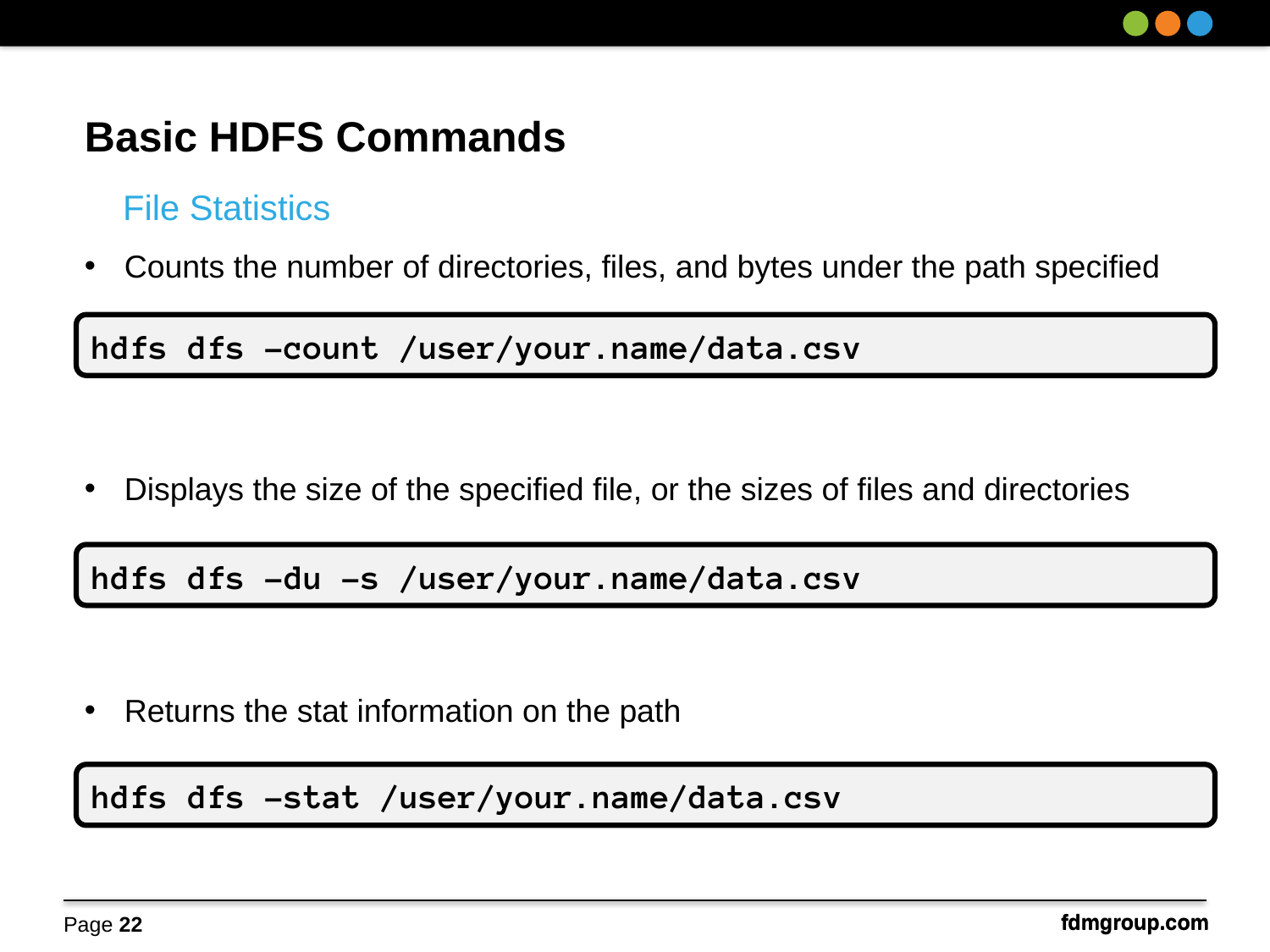

Basic HDFS Commands
File Statistics
Counts the number of directories, files, and bytes under the path specified

Displays the size of the specified file, or the sizes of files and directories

Returns the stat information on the path
hdfs dfs –count /user/your.name/data.csv
hdfs dfs –du -s /user/your.name/data.csv
hdfs dfs –stat /user/your.name/data.csv
Page 22